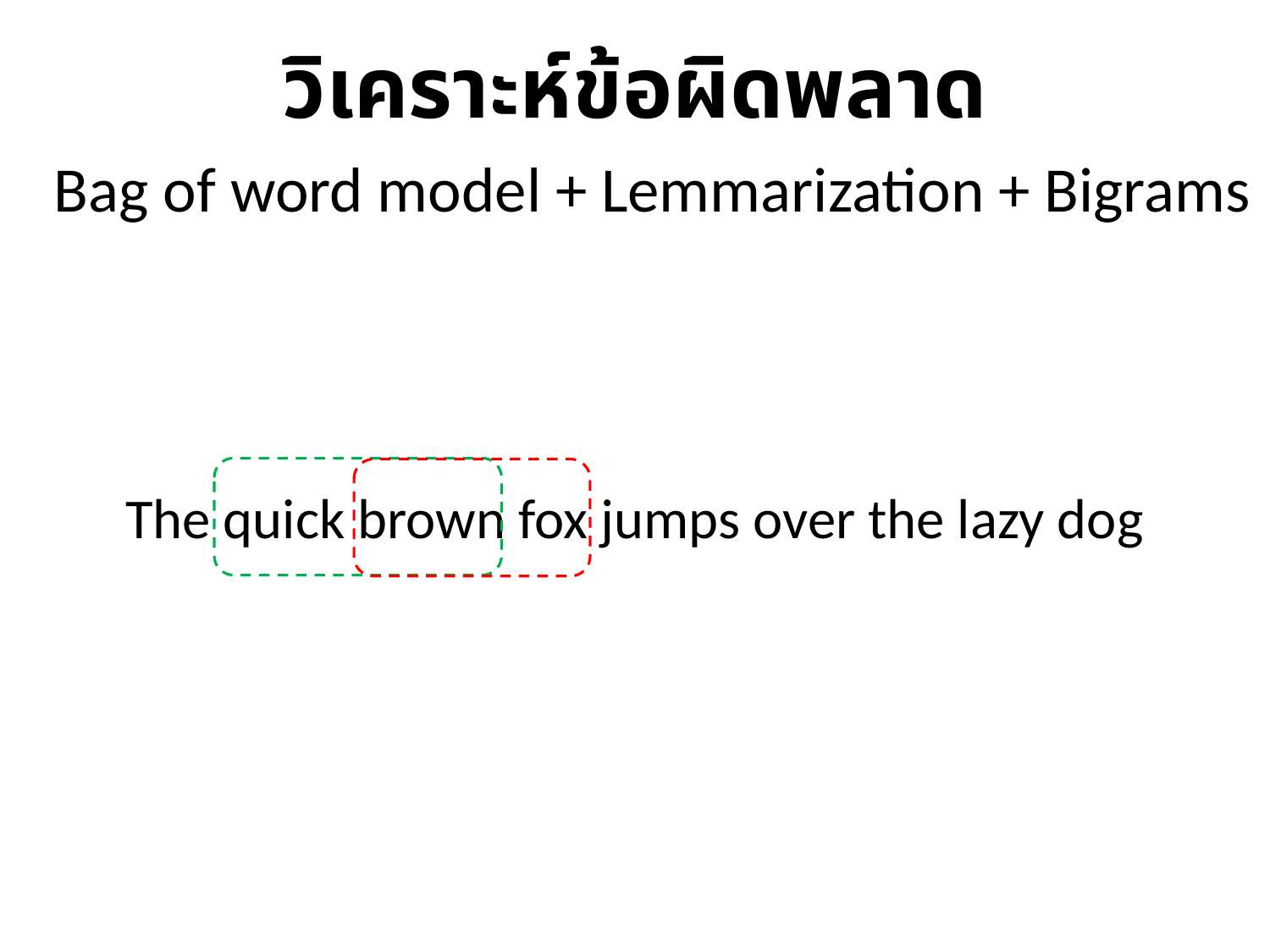

วิเคราะห์ข้อผิดพลาด
Bag of word model + Lemmarization + Bigrams

The quick brown fox jumps over the lazy dog